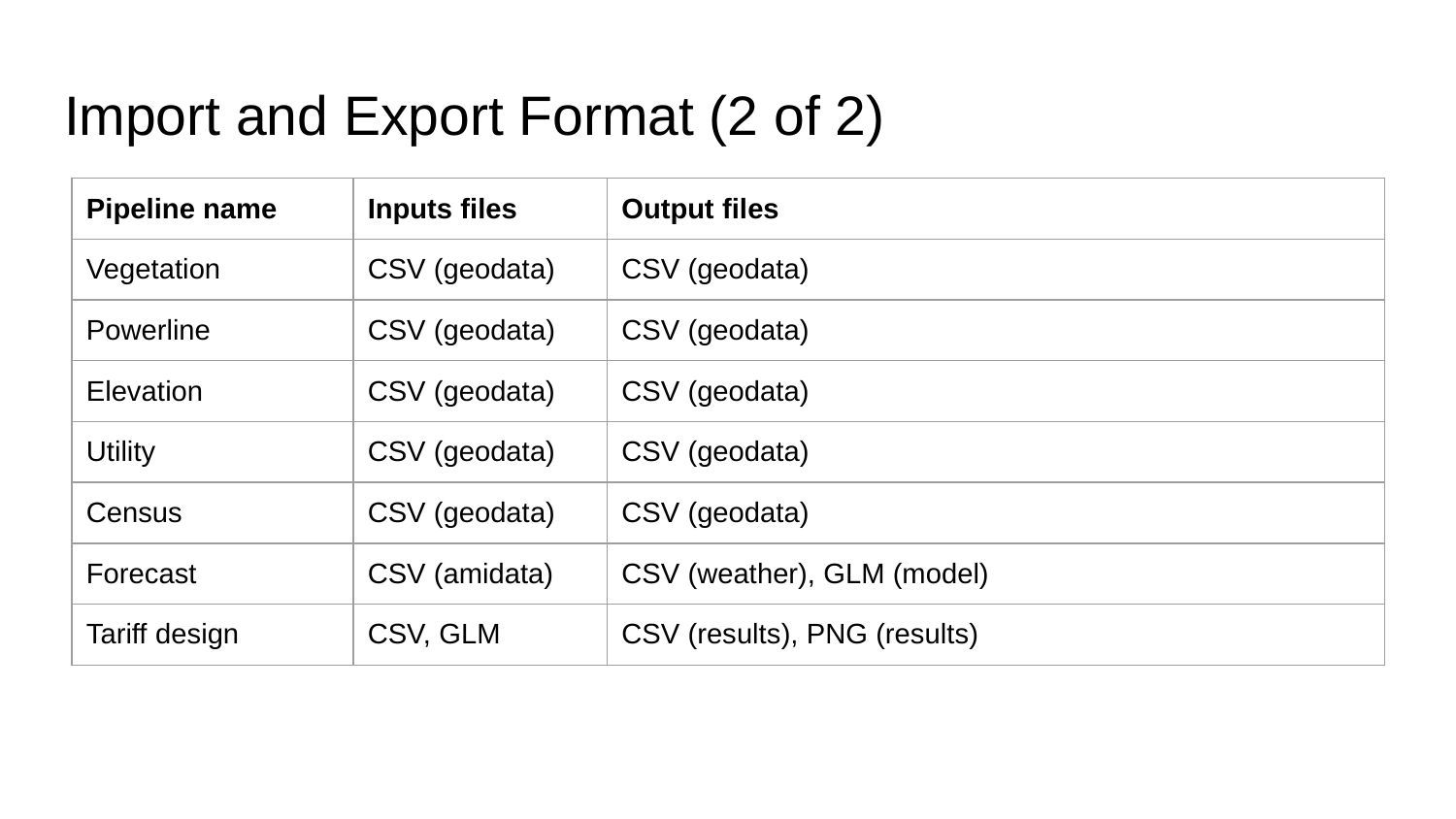

# Import and Export Format (2 of 2)

| Pipeline name | Inputs files | Output files |
| --- | --- | --- |
| Vegetation | CSV (geodata) | CSV (geodata) |
| Powerline | CSV (geodata) | CSV (geodata) |
| Elevation | CSV (geodata) | CSV (geodata) |
| Utility | CSV (geodata) | CSV (geodata) |
| Census | CSV (geodata) | CSV (geodata) |
| Forecast | CSV (amidata) | CSV (weather), GLM (model) |
| Tariff design | CSV, GLM | CSV (results), PNG (results) |